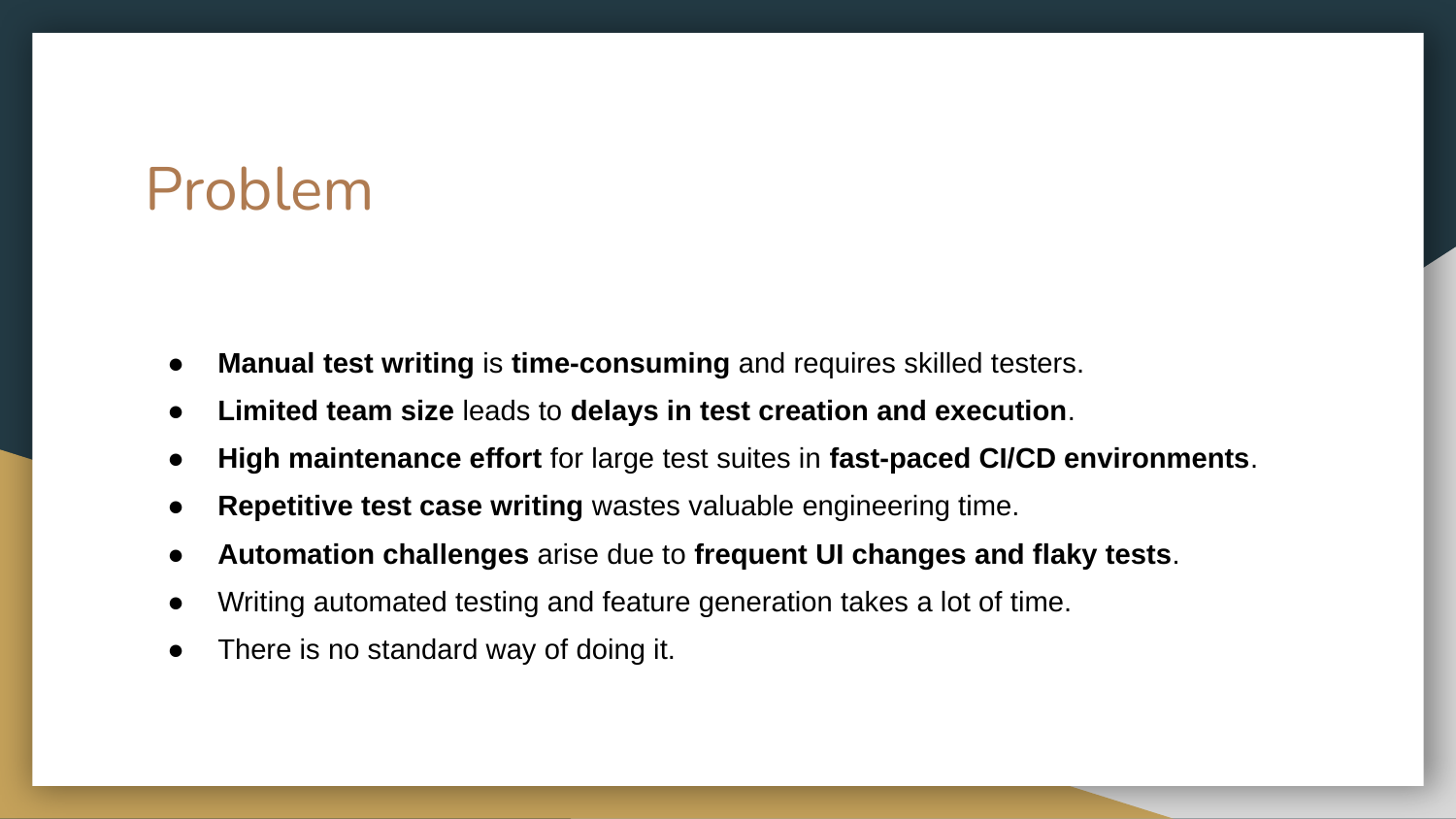

# Problem
Manual test writing is time-consuming and requires skilled testers.
Limited team size leads to delays in test creation and execution.
High maintenance effort for large test suites in fast-paced CI/CD environments.
Repetitive test case writing wastes valuable engineering time.
Automation challenges arise due to frequent UI changes and flaky tests.
Writing automated testing and feature generation takes a lot of time.
There is no standard way of doing it.